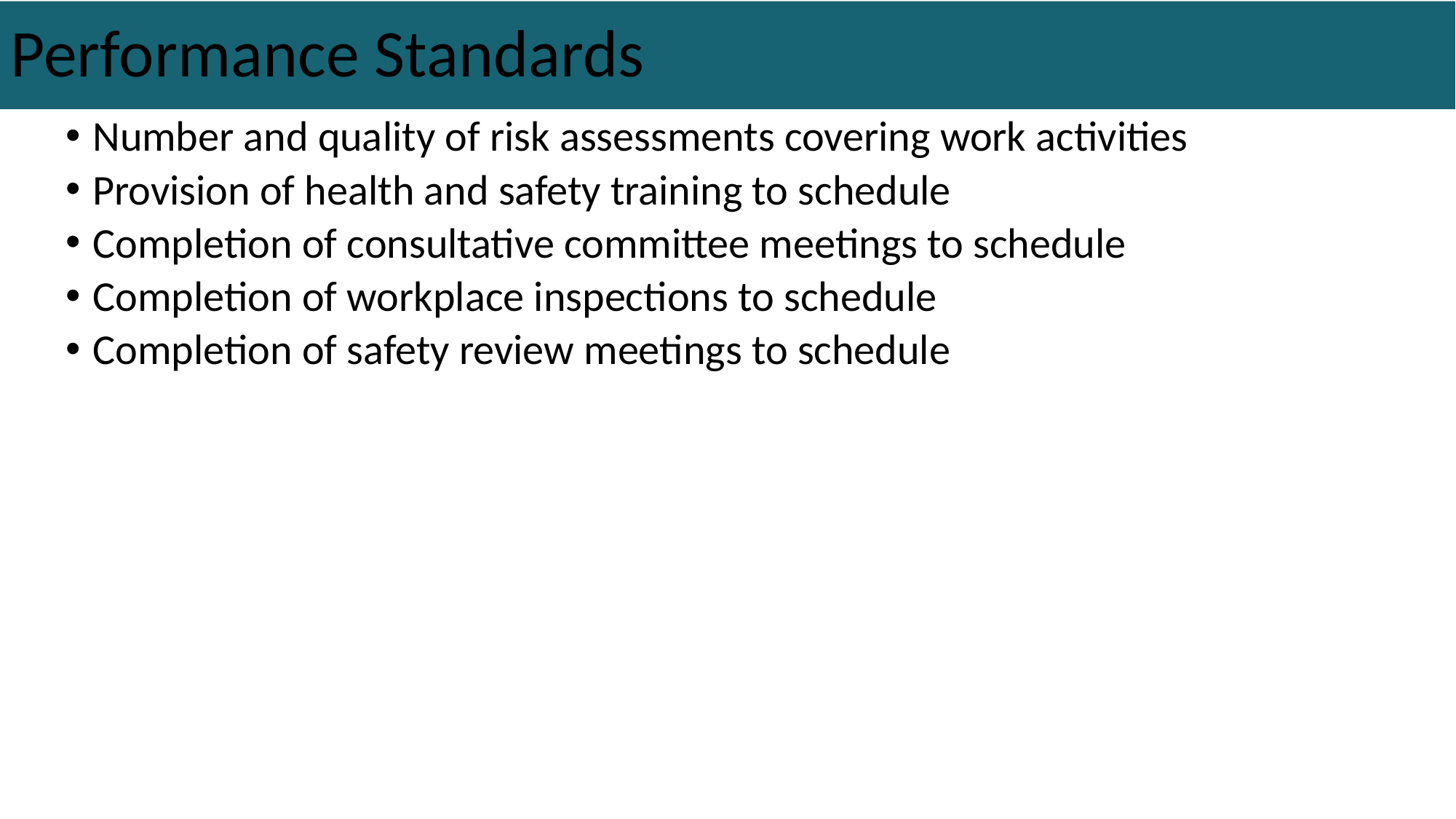

# Performance Standards
Number and quality of risk assessments covering work activities
Provision of health and safety training to schedule
Completion of consultative committee meetings to schedule
Completion of workplace inspections to schedule
Completion of safety review meetings to schedule